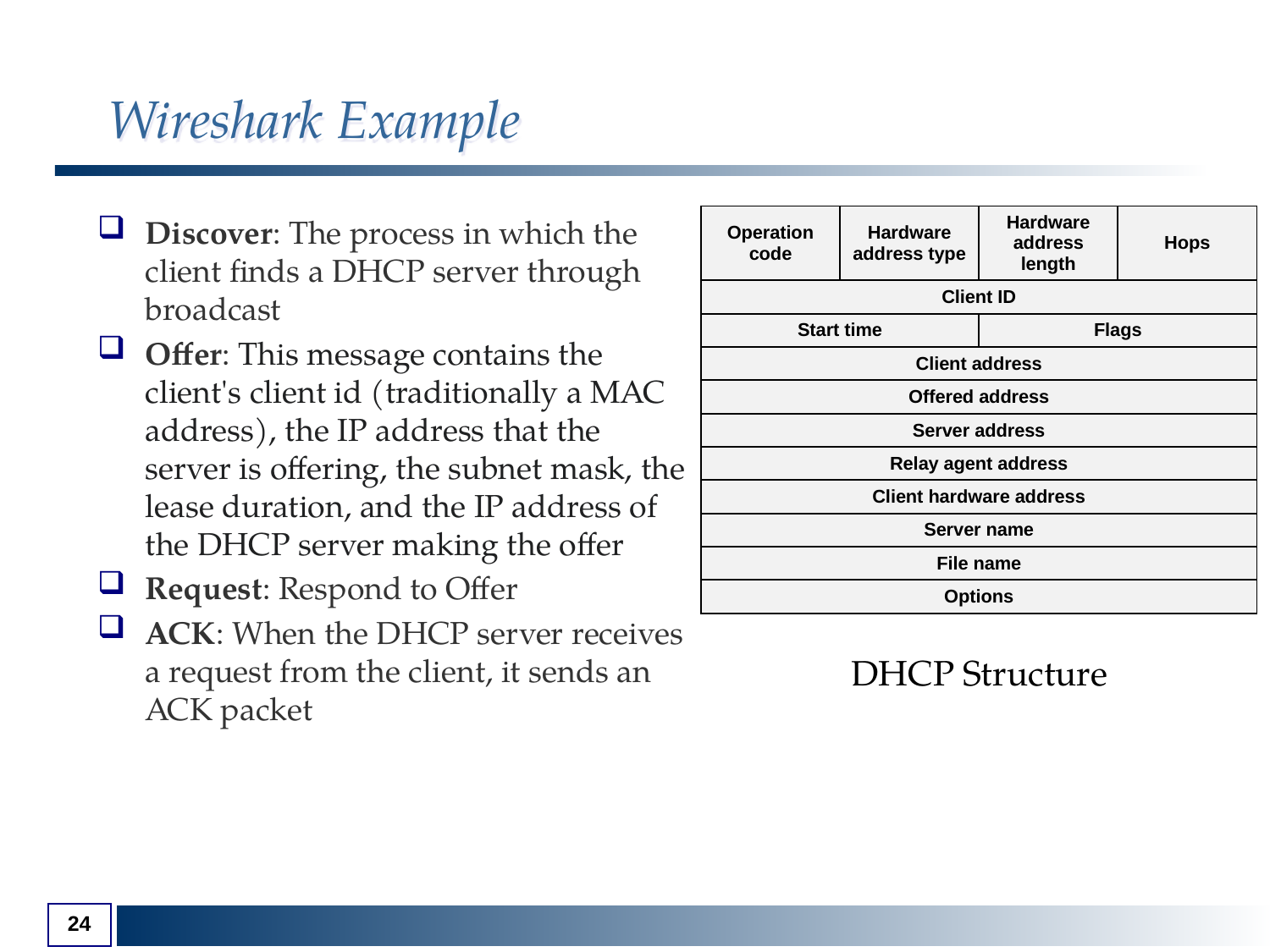

# Wireshark Example
Discover: The process in which the client finds a DHCP server through broadcast
Offer: This message contains the client's client id (traditionally a MAC address), the IP address that the server is offering, the subnet mask, the lease duration, and the IP address of the DHCP server making the offer
Request: Respond to Offer
ACK: When the DHCP server receives a request from the client, it sends an ACK packet
| Operation code | Hardware address type | Hardware address length | Hops |
| --- | --- | --- | --- |
| Client ID |  |  |  |
| Start time |  | Flags |  |
| Client address |  |  |  |
| Offered address |  |  |  |
| Server address |  |  |  |
| Relay agent address |  |  |  |
| Client hardware address |  |  |  |
| Server name |  |  |  |
| File name |  |  |  |
| Options |  |  |  |
DHCP Structure